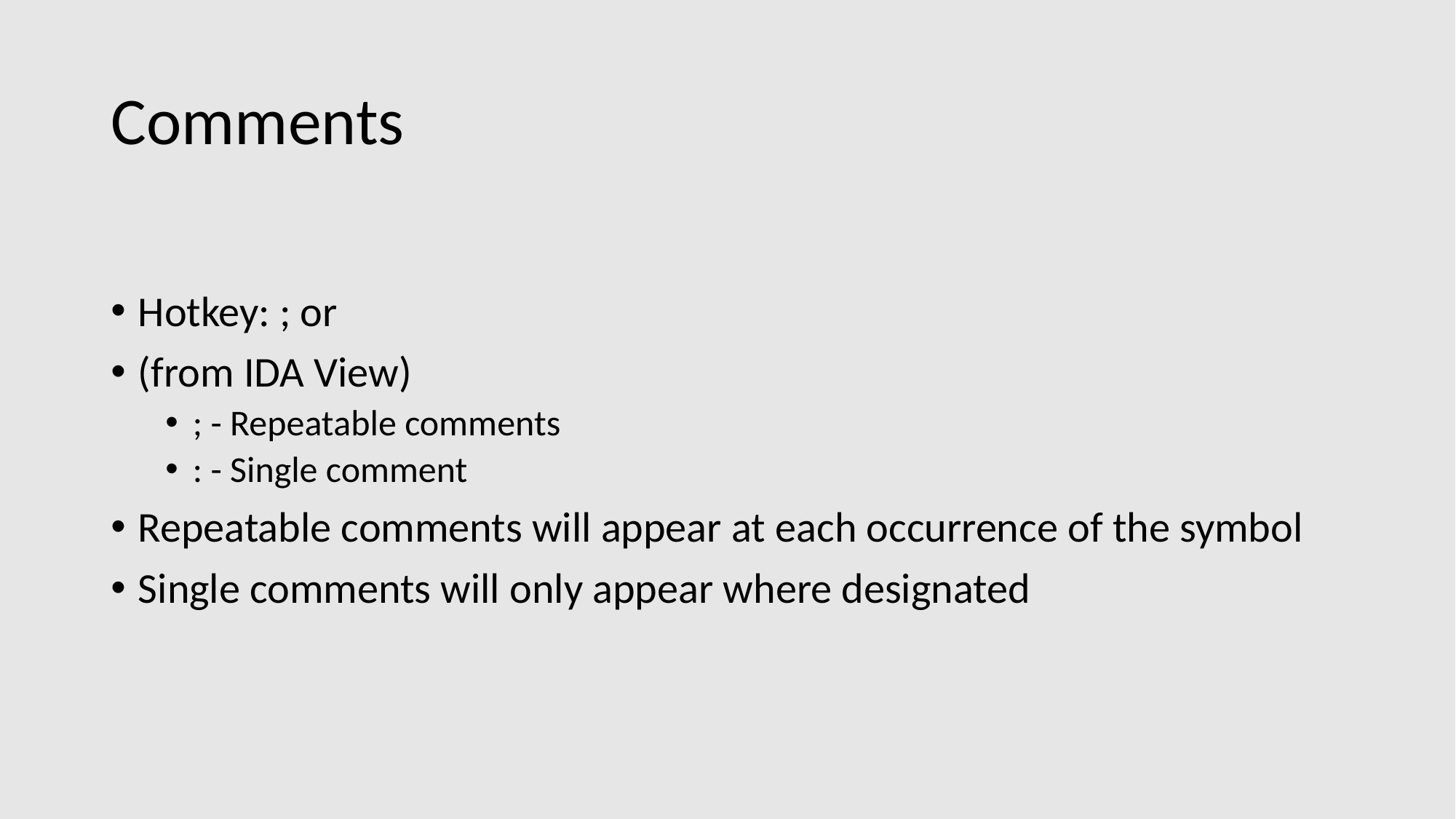

# Comments

Hotkey: ; or
(from IDA View)
; - Repeatable comments
: - Single comment
Repeatable comments will appear at each occurrence of the symbol
Single comments will only appear where designated